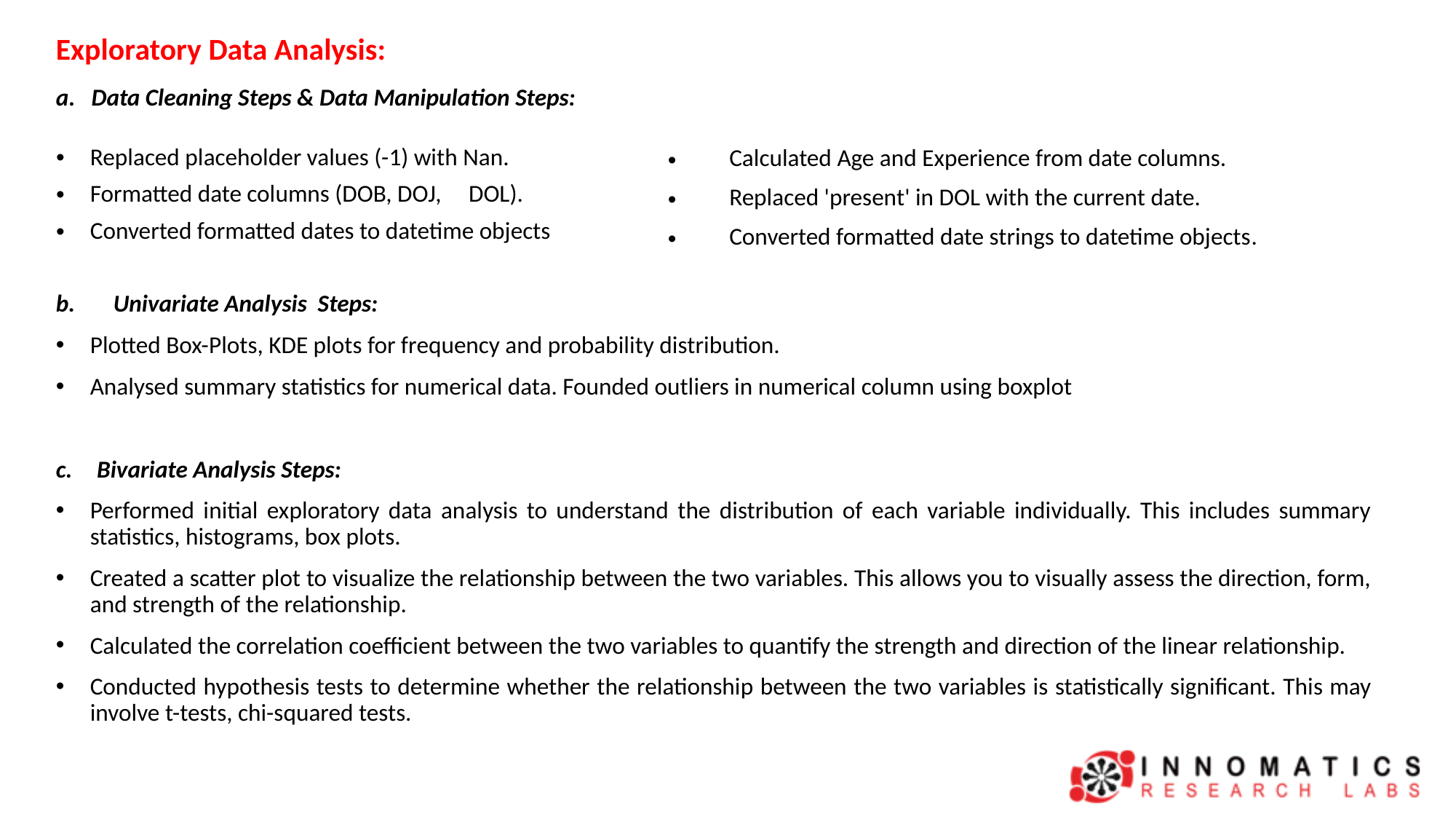

Exploratory Data Analysis:
a.   Data Cleaning Steps & Data Manipulation Steps:

b.       Univariate Analysis  Steps:
Plotted Box-Plots, KDE plots for frequency and probability distribution.
Analysed summary statistics for numerical data. Founded outliers in numerical column using boxplot

Bivariate Analysis Steps:
Performed initial exploratory data analysis to understand the distribution of each variable individually. This includes summary statistics, histograms, box plots.
Created a scatter plot to visualize the relationship between the two variables. This allows you to visually assess the direction, form, and strength of the relationship.
Calculated the correlation coefficient between the two variables to quantify the strength and direction of the linear relationship.
Conducted hypothesis tests to determine whether the relationship between the two variables is statistically significant. This may involve t-tests, chi-squared tests.
| Replaced placeholder values (-1) with Nan. Formatted date columns (DOB, DOJ, DOL). Converted formatted dates to datetime objects | Calculated Age and Experience from date columns. Replaced 'present' in DOL with the current date. Converted formatted date strings to datetime objects. |
| --- | --- |
|  |  |